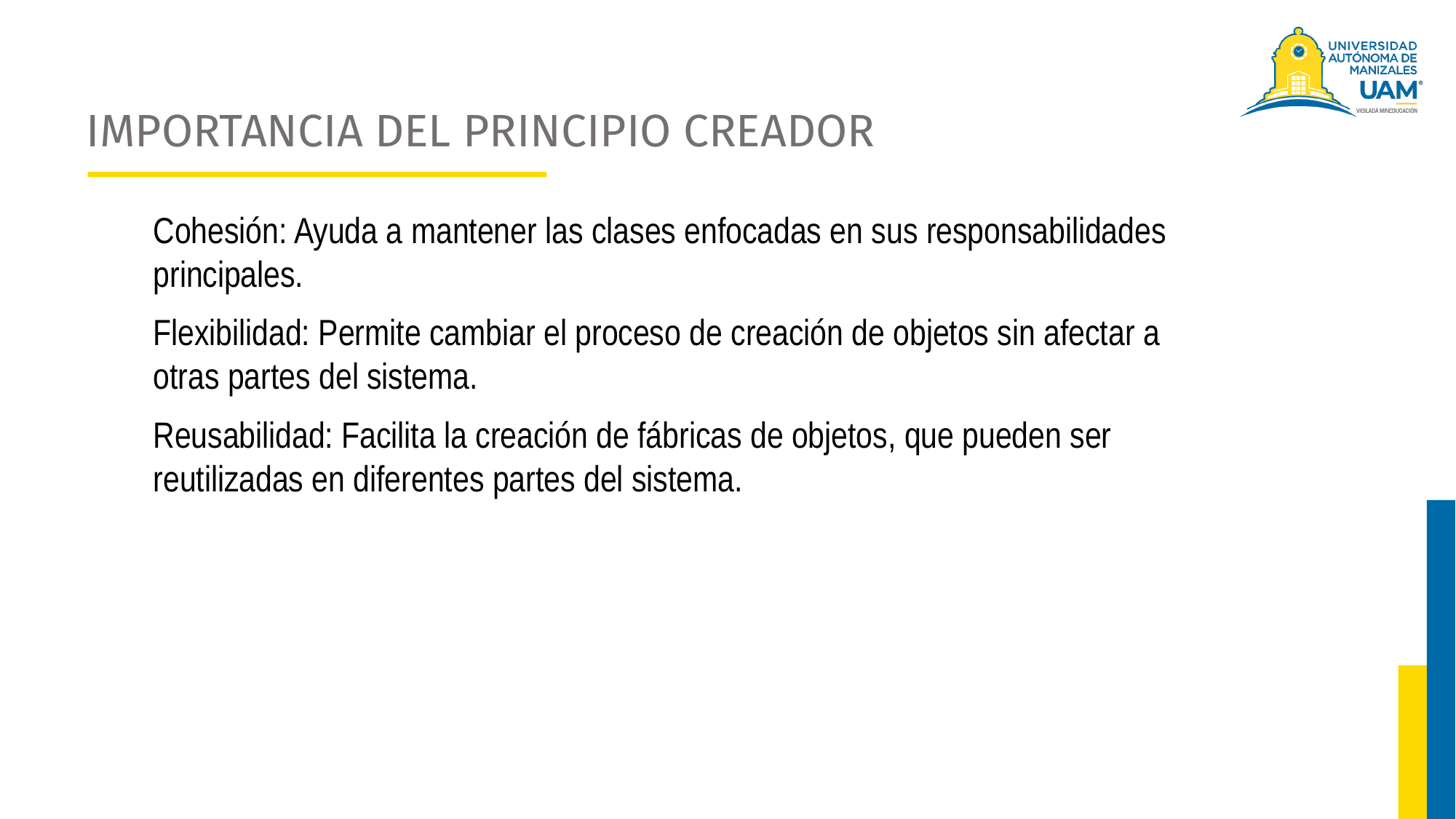

# IMPORTANCIA DEL PRINCIPIO CREADOR

Cohesión: Ayuda a mantener las clases enfocadas en sus responsabilidades principales.
Flexibilidad: Permite cambiar el proceso de creación de objetos sin afectar a otras partes del sistema.
Reusabilidad: Facilita la creación de fábricas de objetos, que pueden ser reutilizadas en diferentes partes del sistema.